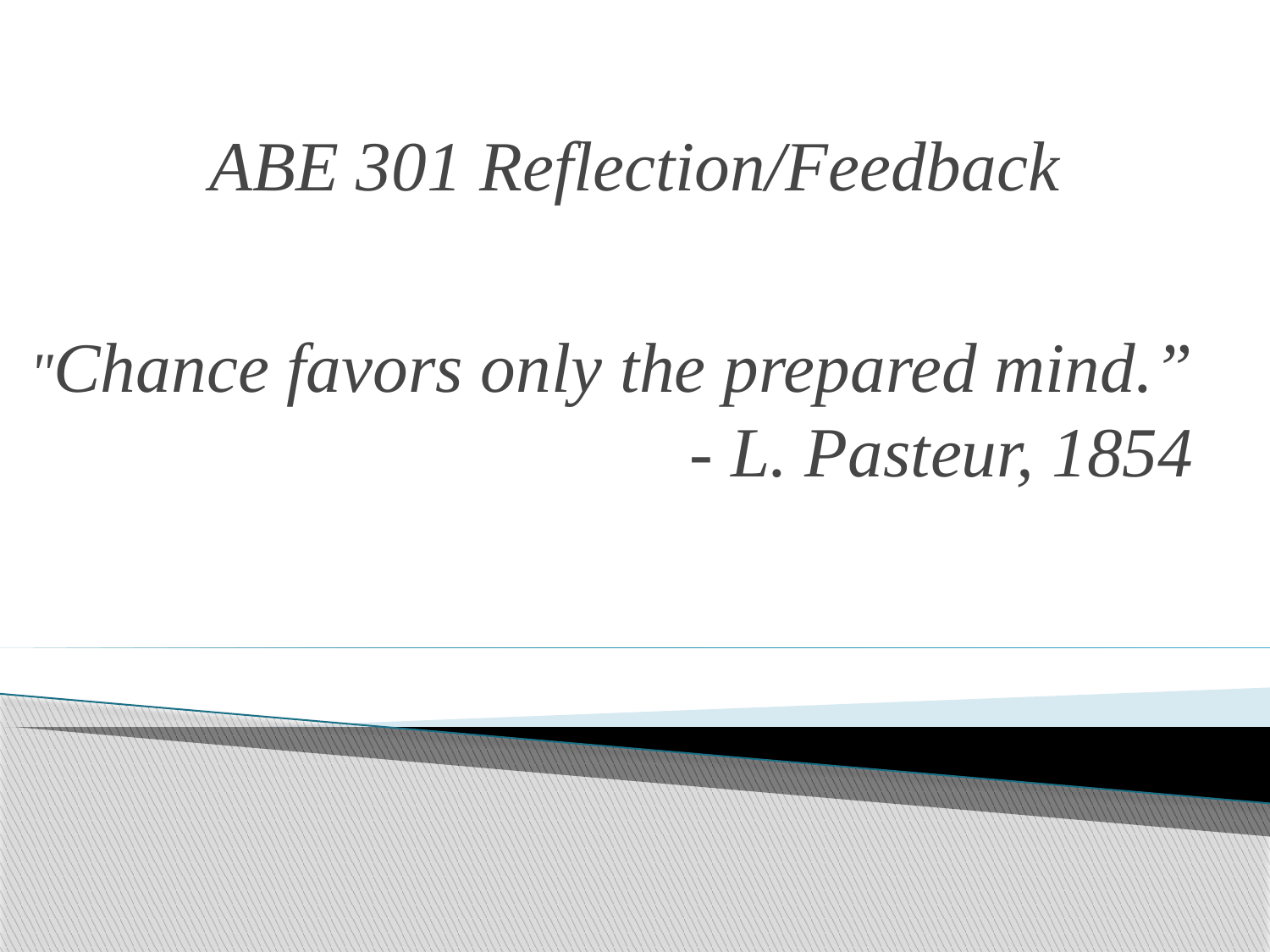

ABE 301 Reflection/Feedback
"Chance favors only the prepared mind.”
- L. Pasteur, 1854